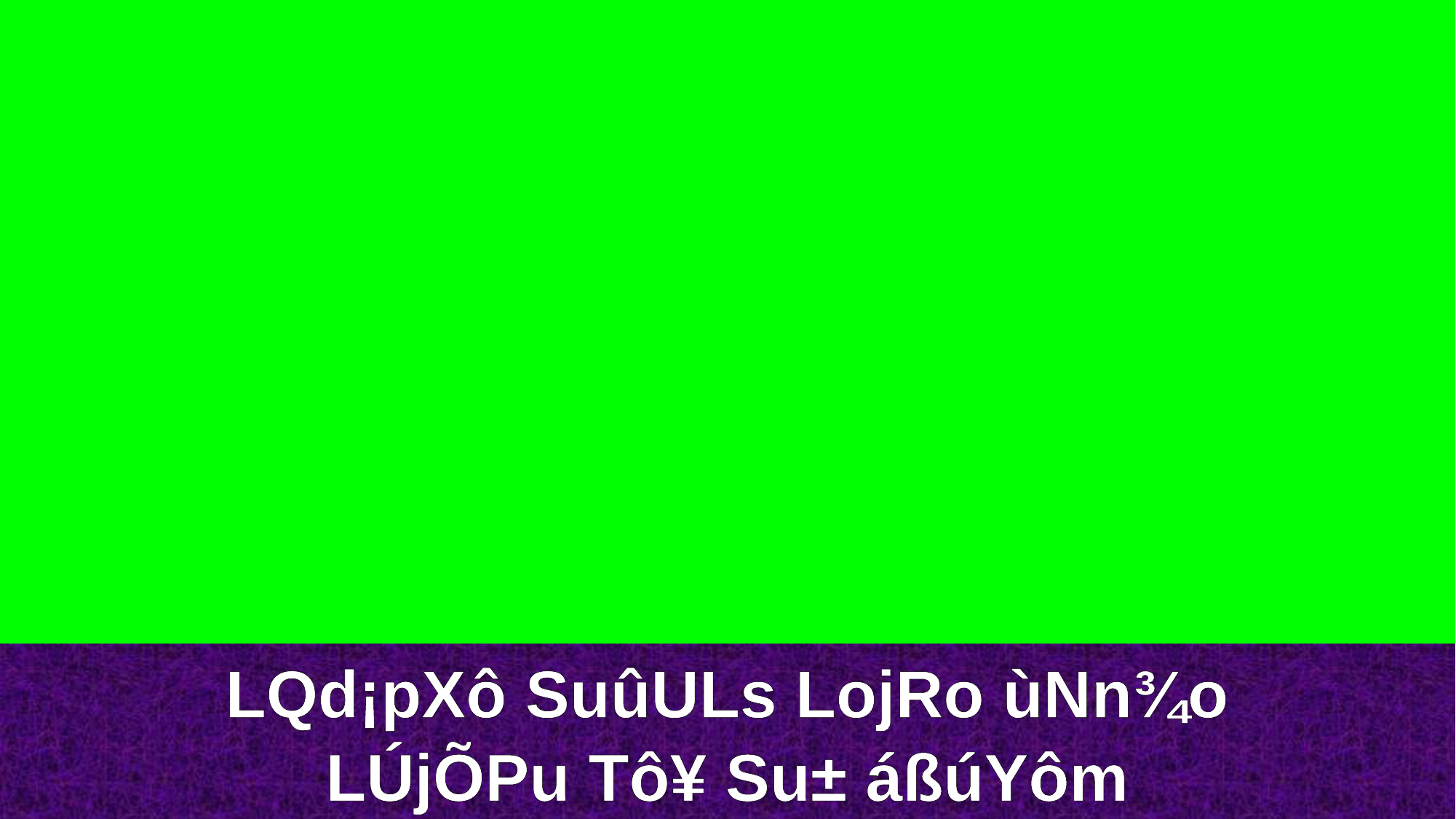

LQd¡pXô SuûULs LojRo ùNn¾o
LÚjÕPu Tô¥ Su± áßúYôm